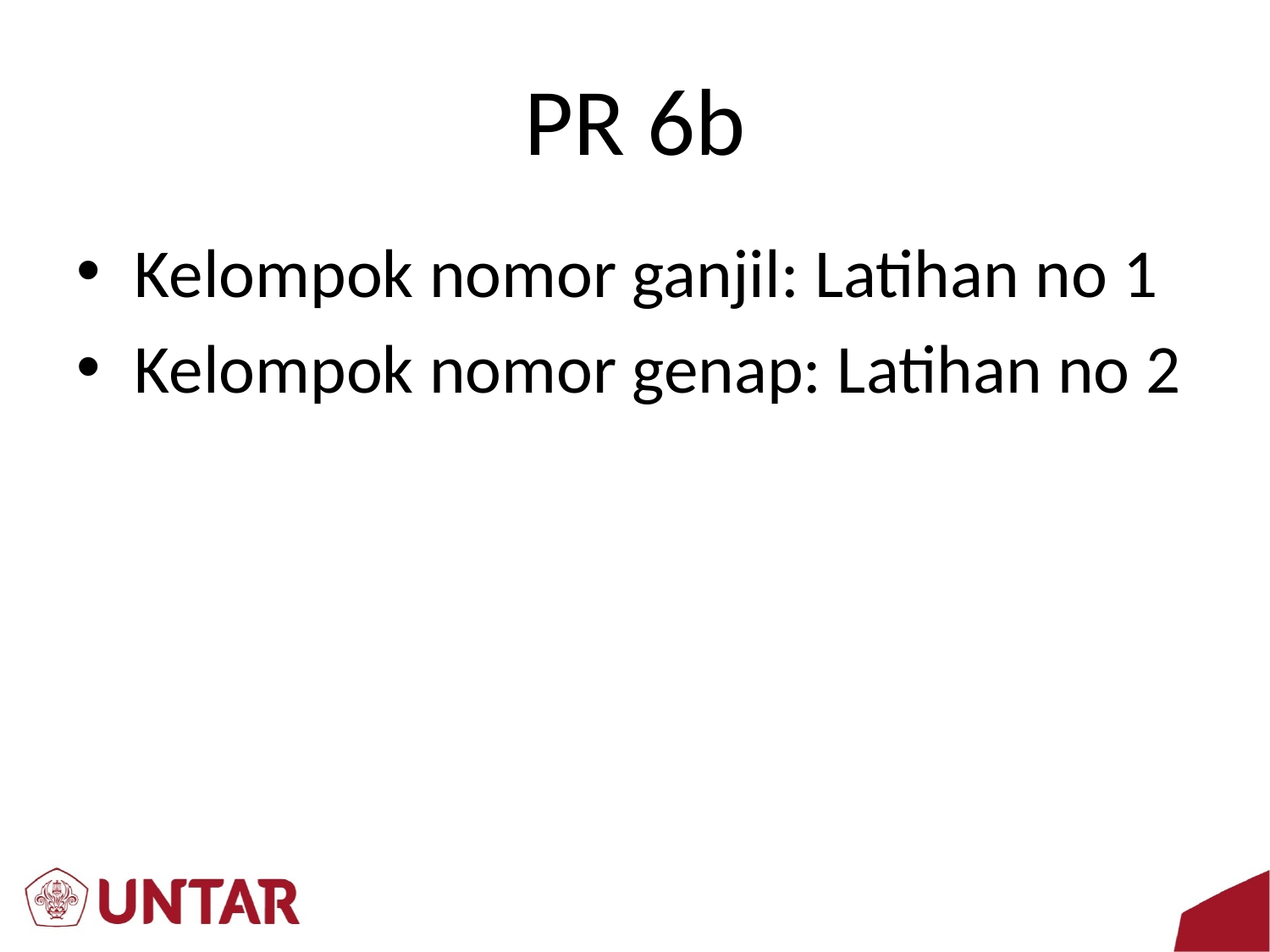

# PR 6b
Kelompok nomor ganjil: Latihan no 1
Kelompok nomor genap: Latihan no 2